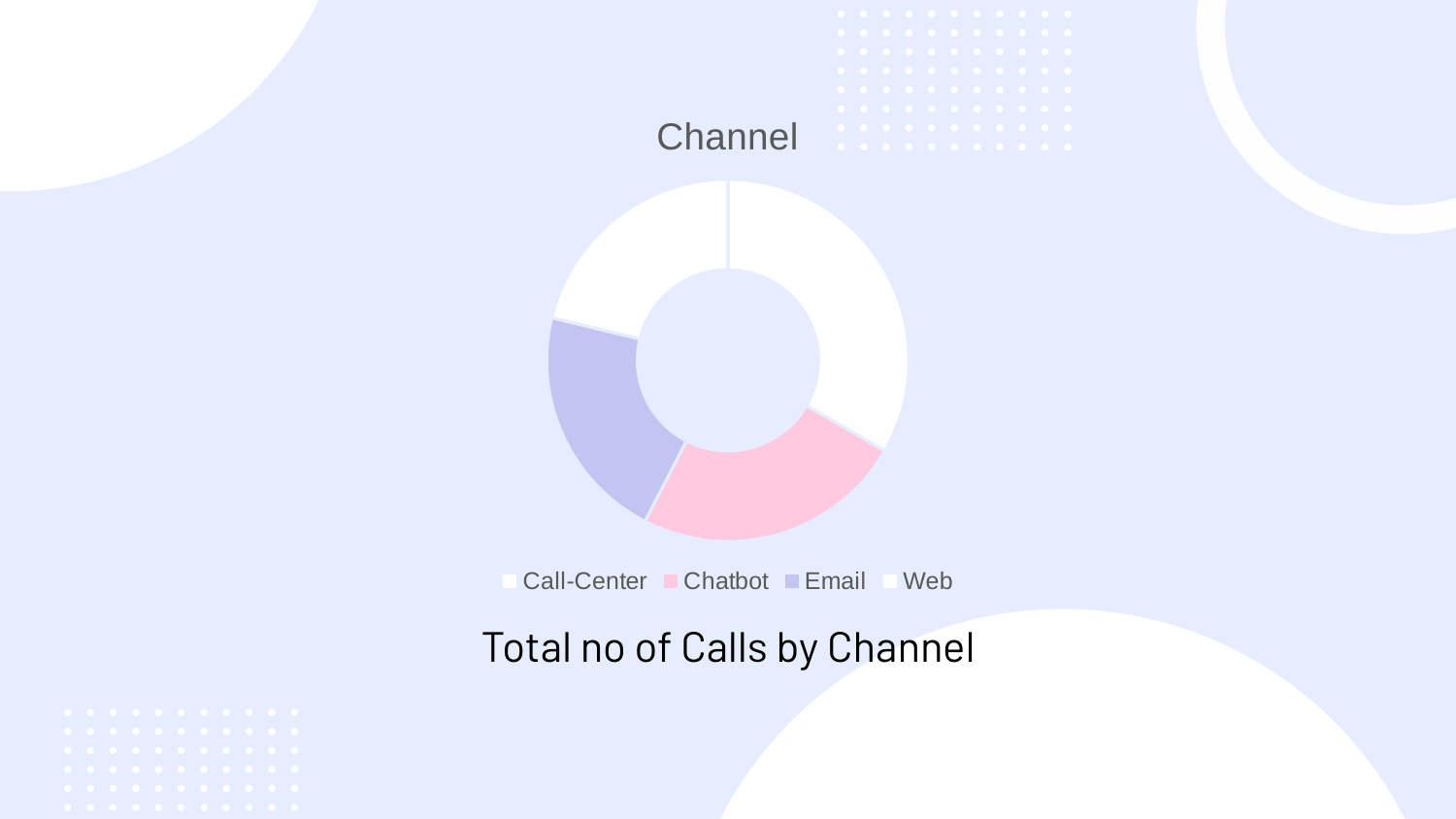

Total no of Calls by Channel

### Chart:

| Category | Channel |
|---|---|
| Call-Center | 11.0 |
| Chatbot | 8.0 |
| Email | 7.0 |
| Web | 7.0 |